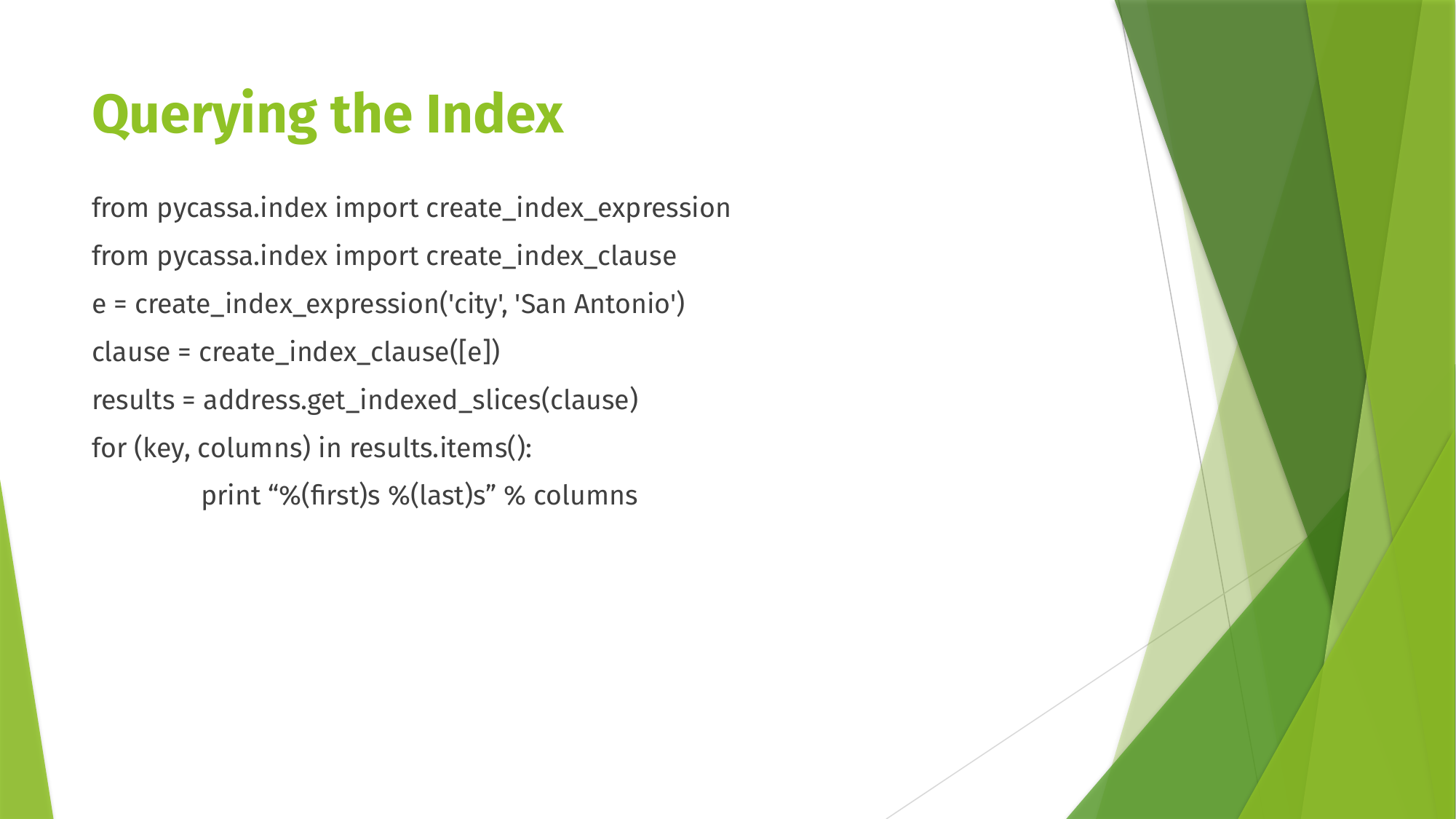

# Querying the Index
from pycassa.index import create_index_expression
from pycassa.index import create_index_clause
e = create_index_expression('city', 'San Antonio')
clause = create_index_clause([e])
results = address.get_indexed_slices(clause)
for (key, columns) in results.items():
	print “%(first)s %(last)s” % columns